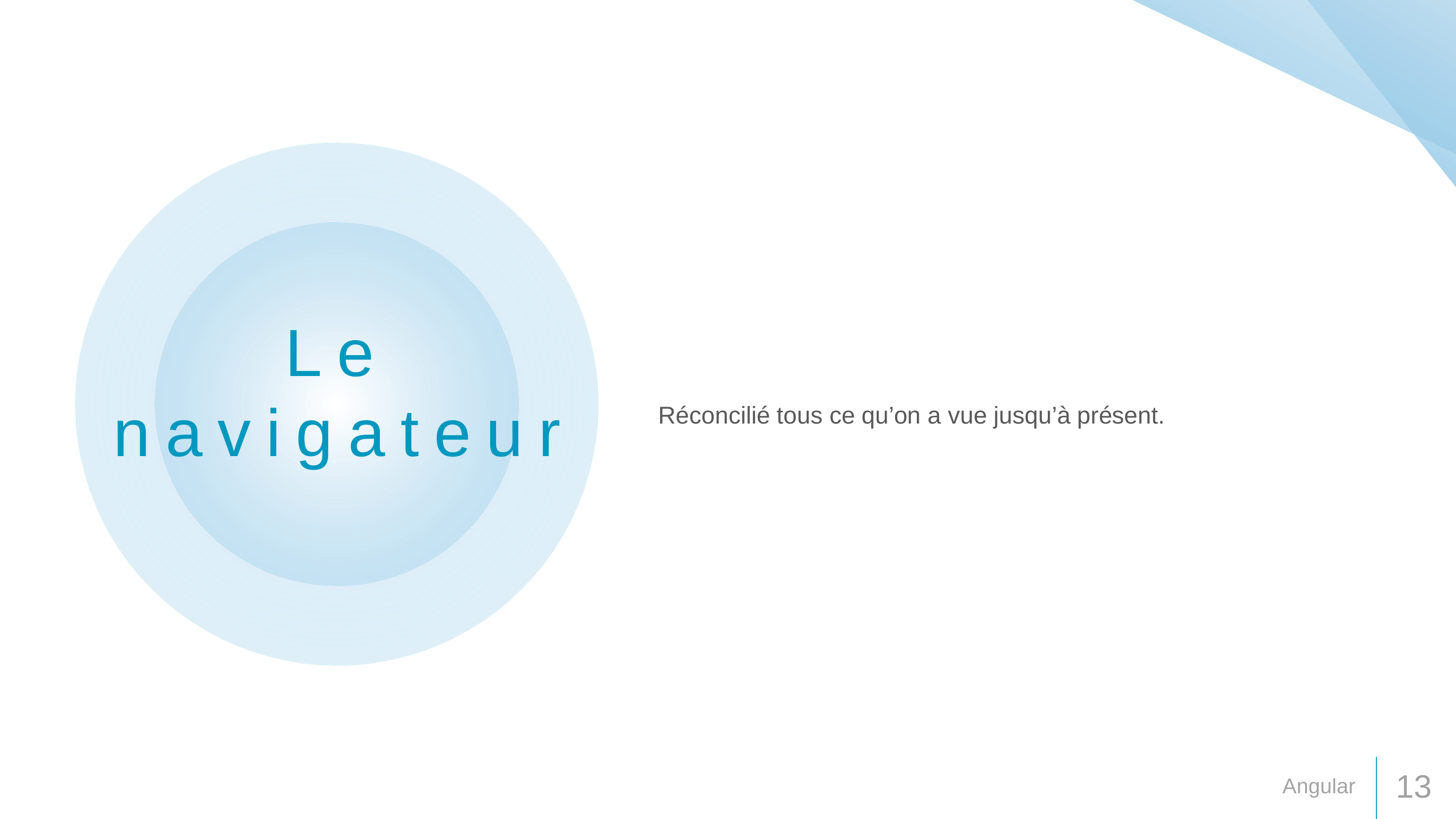

Réconcilié tous ce qu’on a vue jusqu’à présent.
# Le navigateur
Angular
13